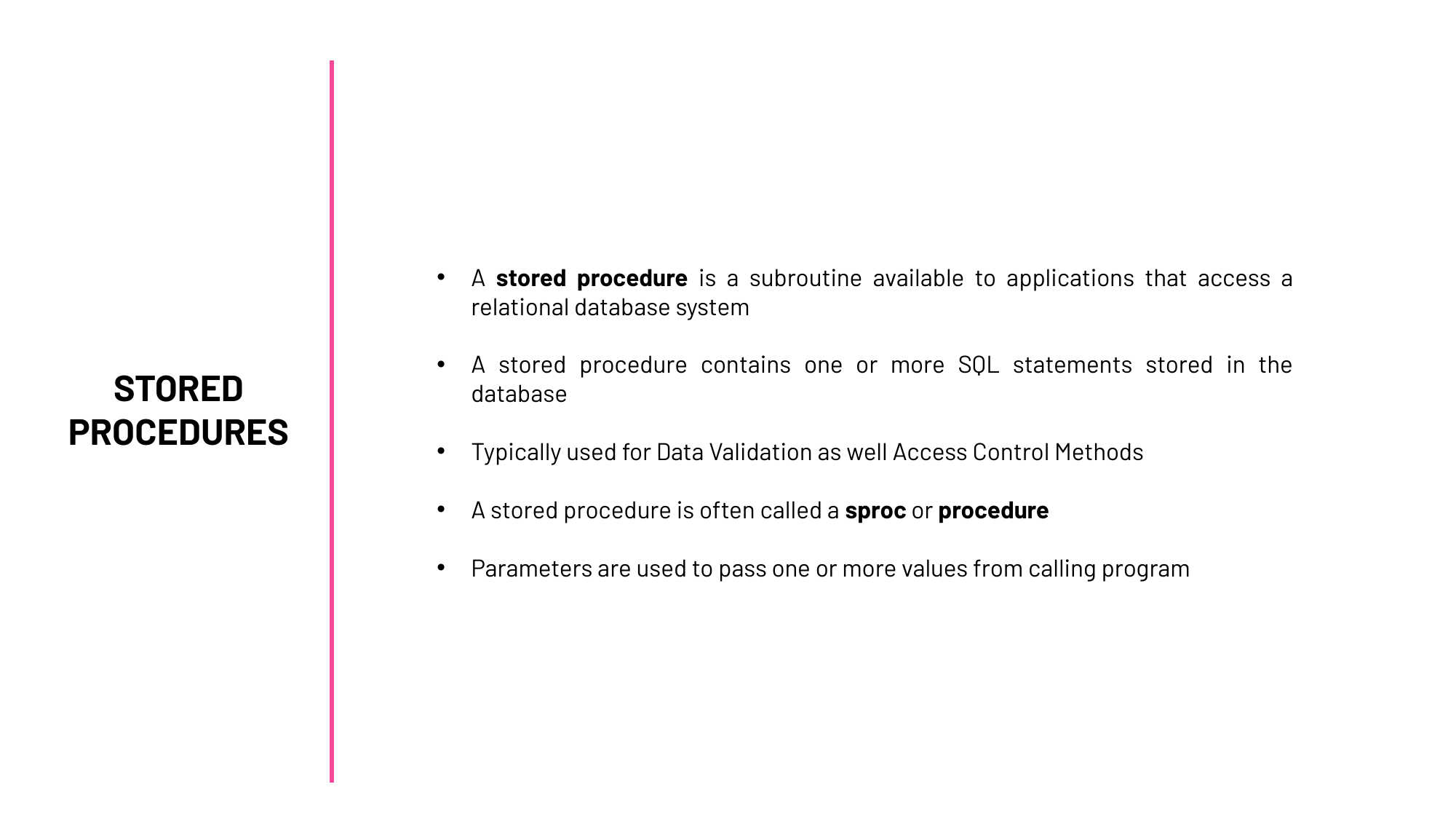

A stored procedure is a subroutine available to applications that access a relational database system

A stored procedure contains one or more SQL statements stored in the database

Typically used for Data Validation as well Access Control Methods

A stored procedure is often called a sproc or procedure

Parameters are used to pass one or more values from calling program

STORED PROCEDURES